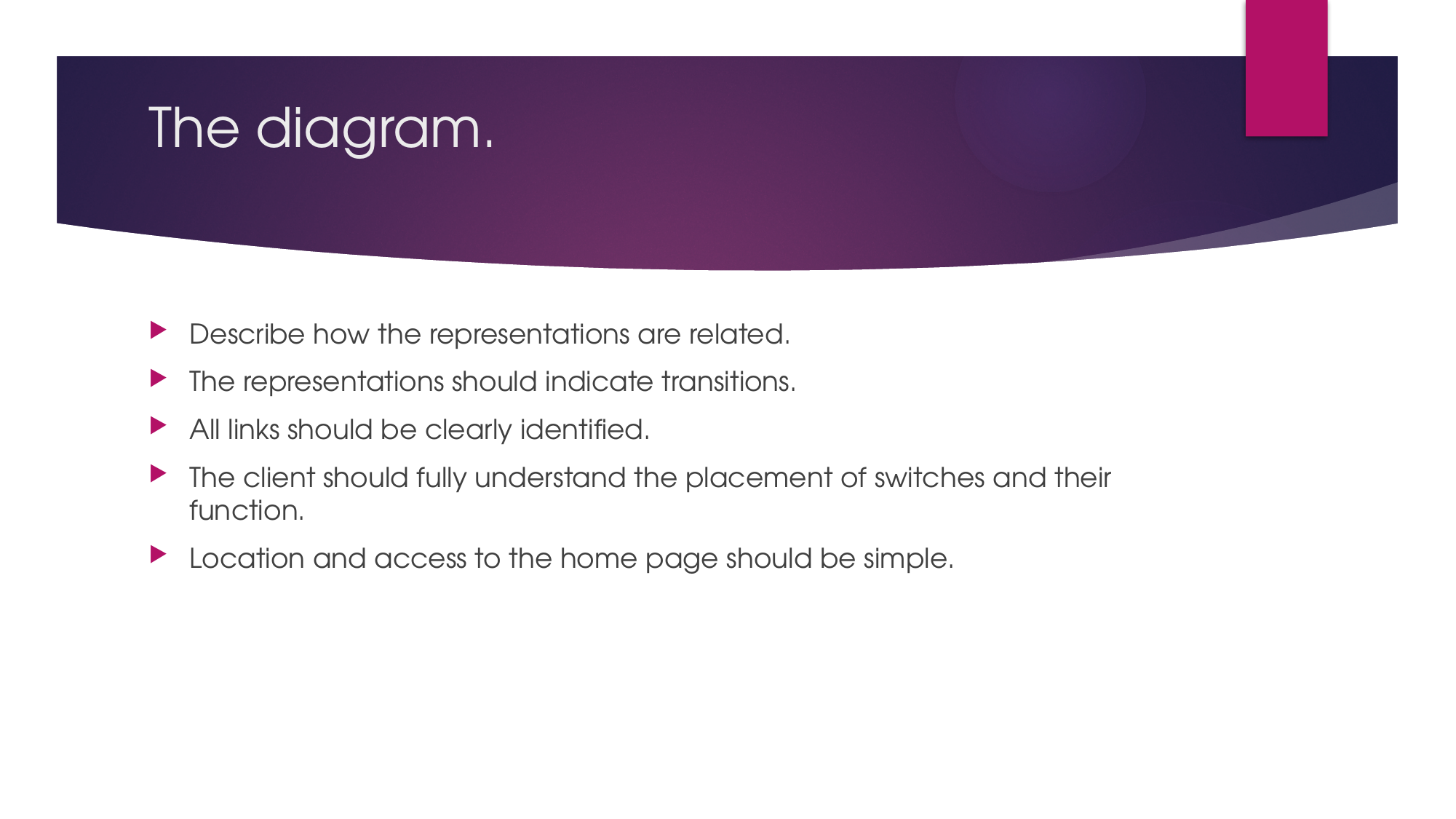

# The diagram.
Describe how the representations are related.
The representations should indicate transitions.
All links should be clearly identified.
The client should fully understand the placement of switches and their function.
Location and access to the home page should be simple.